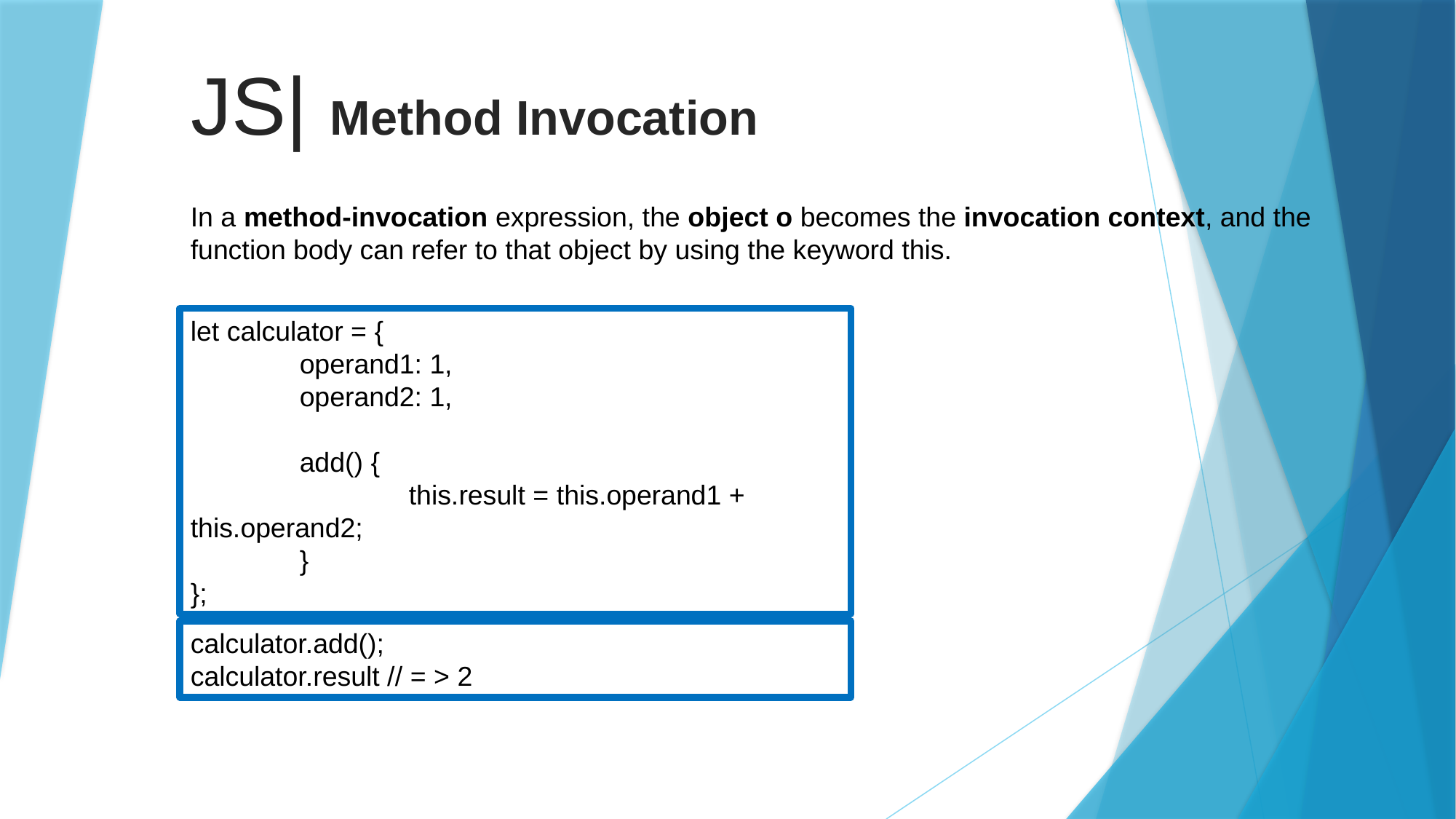

# JS| Method Invocation
In a method-invocation expression, the object o becomes the invocation context, and the function body can refer to that object by using the keyword this.
let calculator = {
	operand1: 1,
	operand2: 1,

	add() {
		this.result = this.operand1 + this.operand2;
	}
};
calculator.add();
calculator.result // = > 2